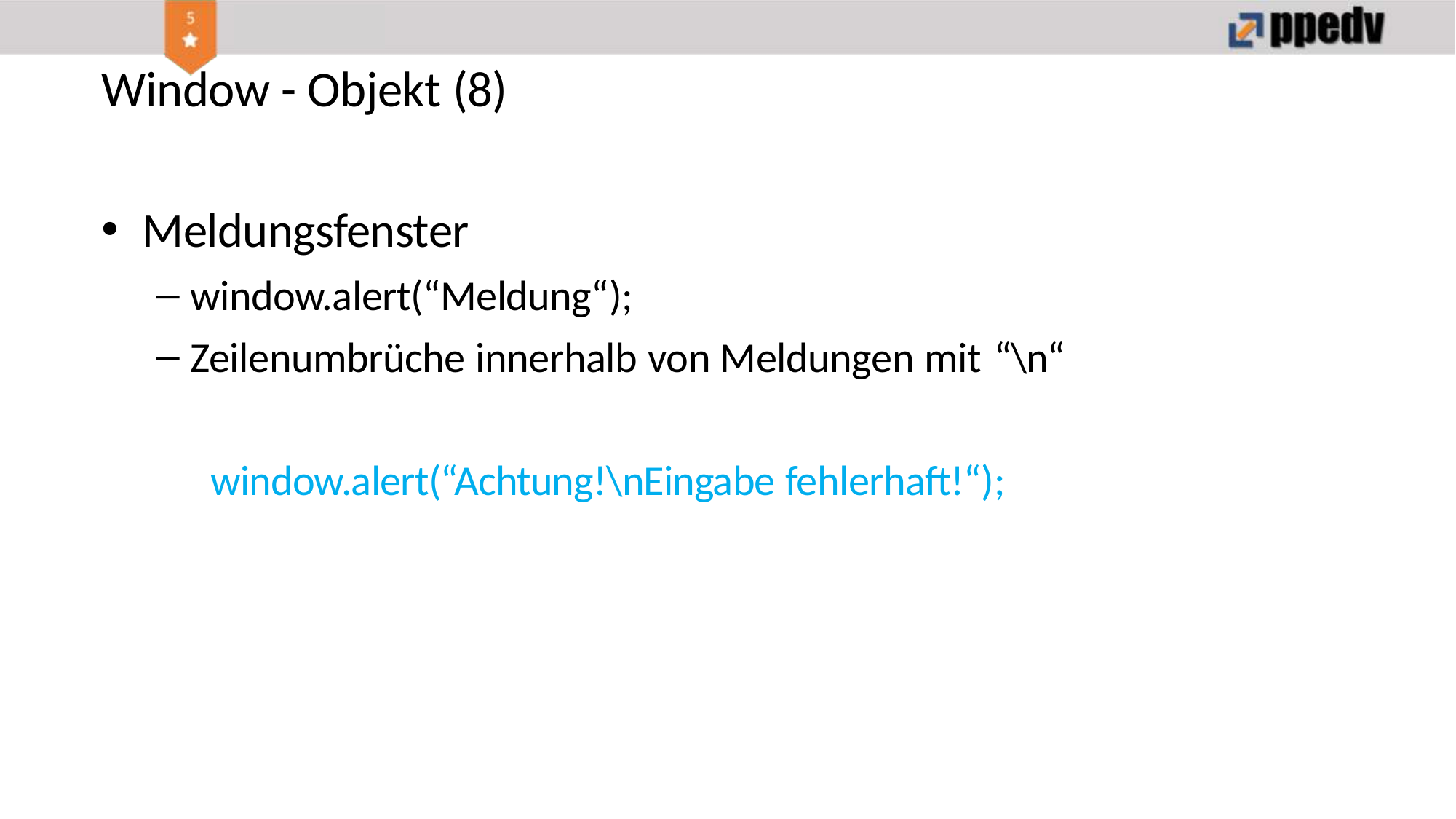

# Window - Objekt (8)
Meldungsfenster
window.alert(“Meldung“);
Zeilenumbrüche innerhalb von Meldungen mit “\n“

window.alert(“Achtung!\nEingabe fehlerhaft!“);